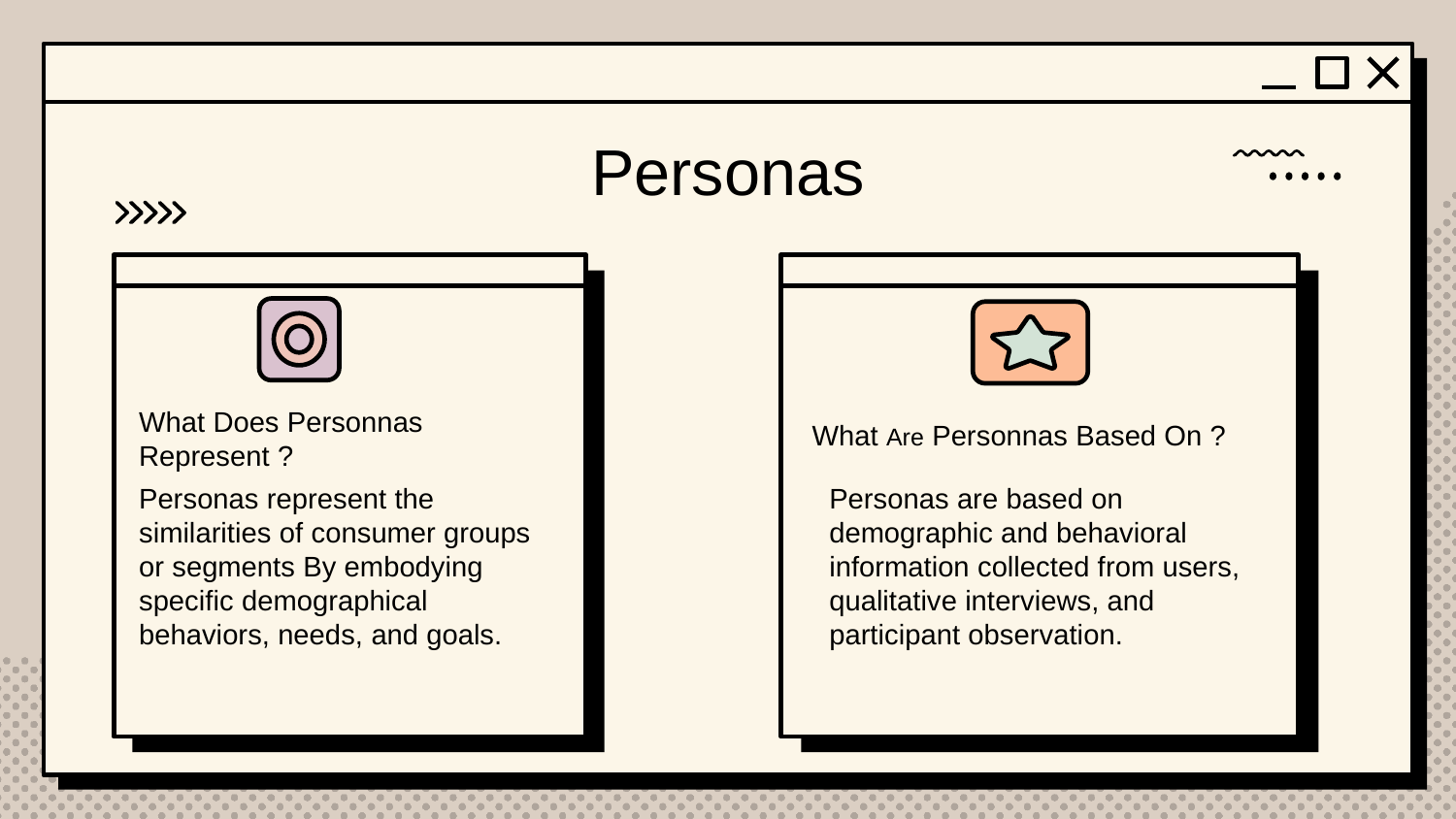

# Personas

What Does Personnas Represent ?
What Are Personnas Based On ?
Personas are based on demographic and behavioral information collected from users, qualitative interviews, and participant observation.
Personas represent the similarities of consumer groups or segments By embodying specific demographical behaviors, needs, and goals.